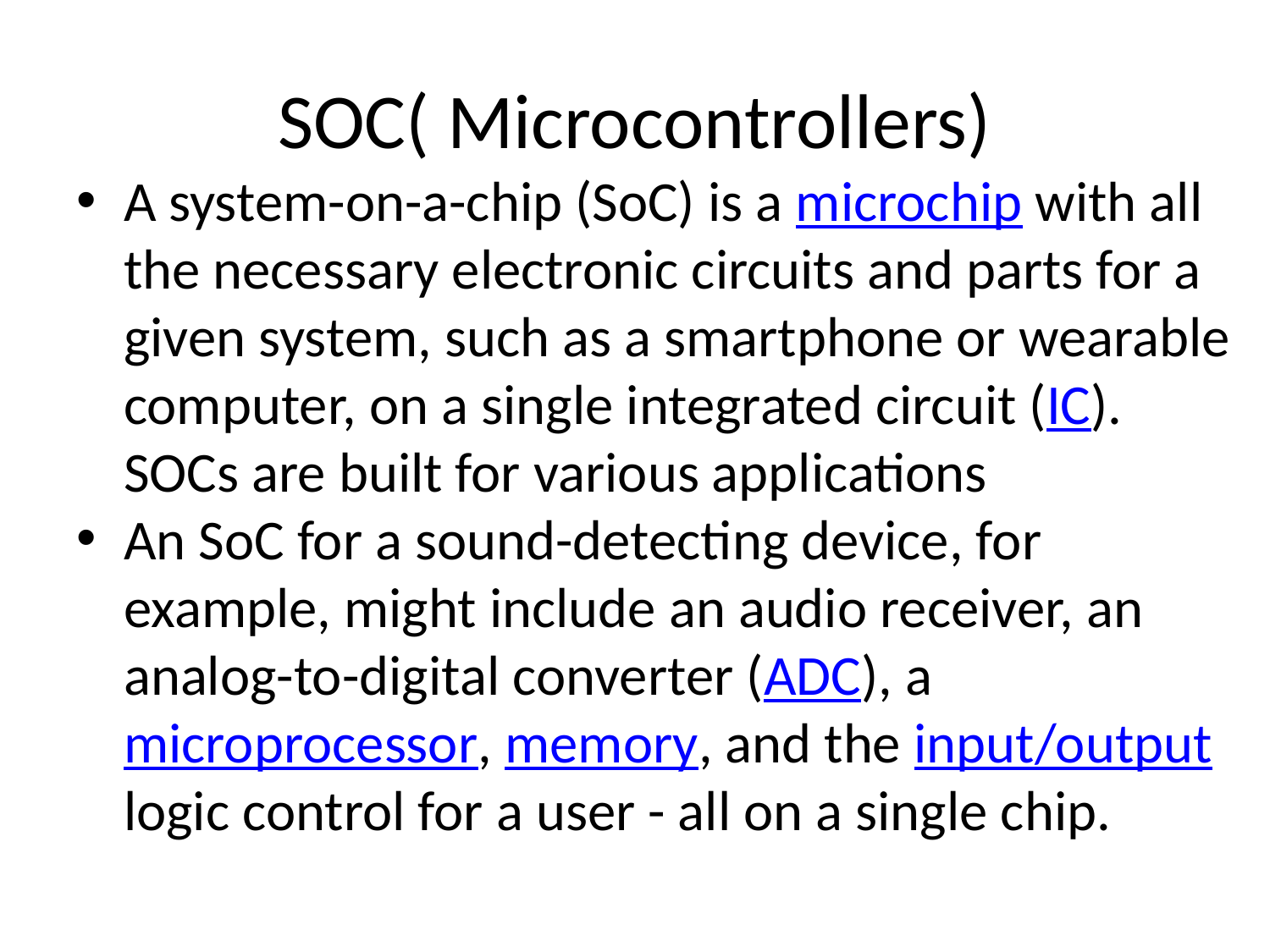

SOC( Microcontrollers)
A system-on-a-chip (SoC) is a microchip with all the necessary electronic circuits and parts for a  given system, such as a smartphone or wearable computer, on a single integrated circuit (IC). SOCs are built for various applications
An SoC for a sound-detecting device, for example, might include an audio receiver, an analog-to-digital converter (ADC), a microprocessor, memory, and the input/outputlogic control for a user - all on a single chip.